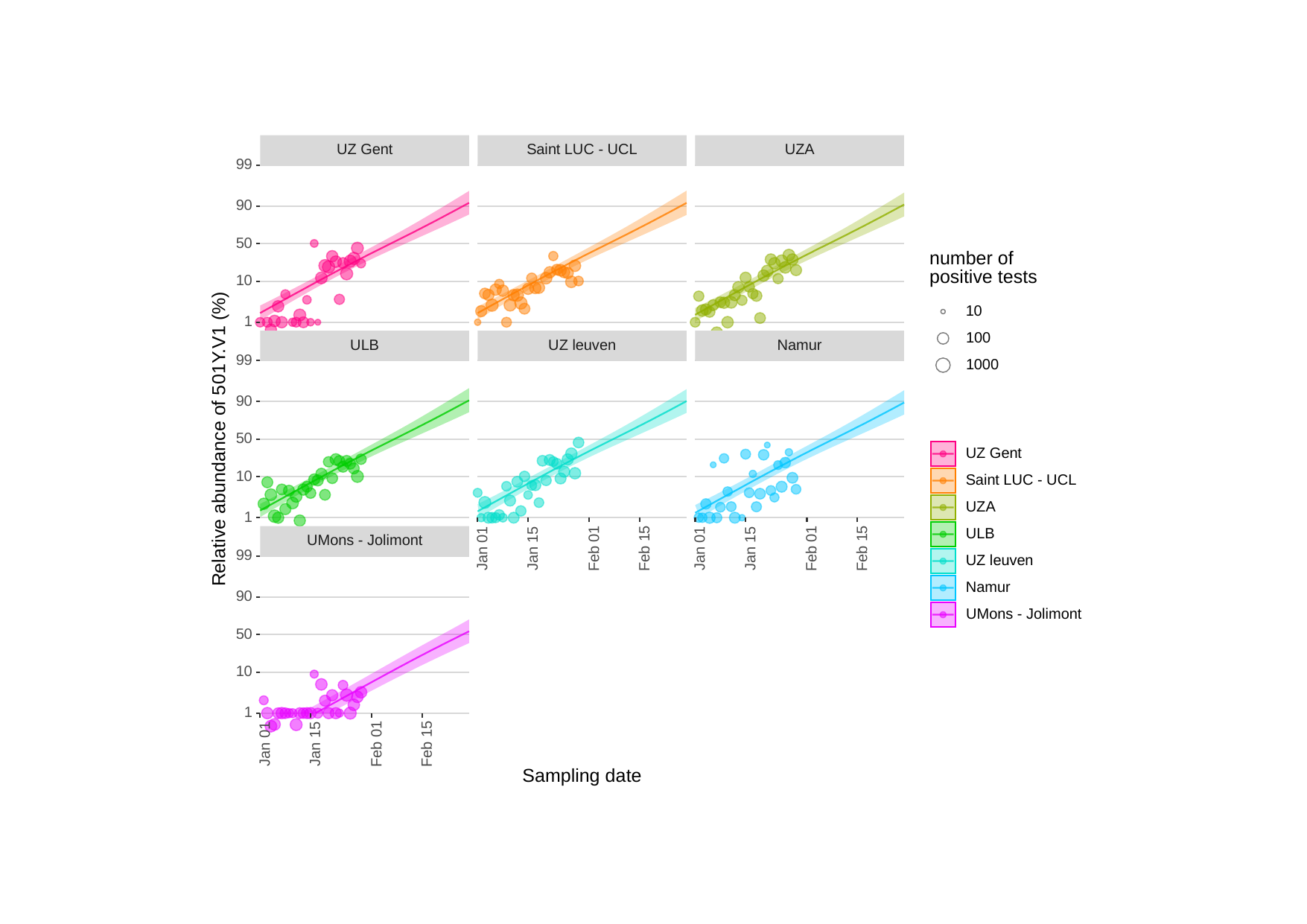

UZ Gent
Saint LUC - UCL
UZA
99

90

50

number of

positive tests

10

10

1

100
ULB
UZ leuven
Namur

99

1000

90

Relative abundance of 501Y.V1 (%)
50

UZ Gent

10

Saint LUC - UCL

UZA

1

ULB

UMons - Jolimont
Jan 01
Jan 15
Feb 01
Feb 15
Jan 01
Jan 15
Feb 01
Feb 15

99
UZ leuven

Namur

90

UMons - Jolimont

50

10

1

Jan 01
Jan 15
Feb 01
Feb 15
Sampling date